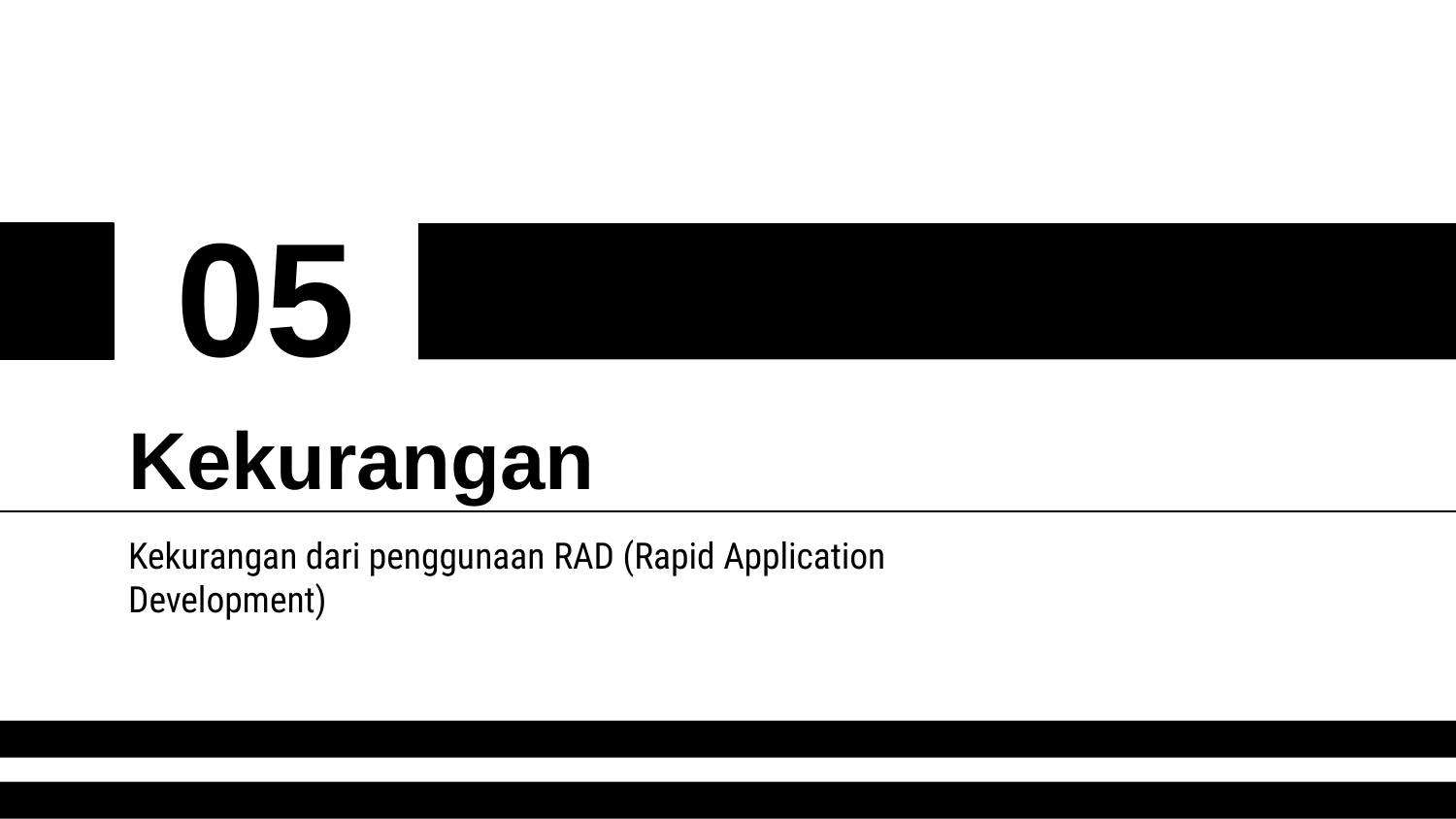

05

# Kekurangan
Kekurangan dari penggunaan RAD (Rapid Application Development)